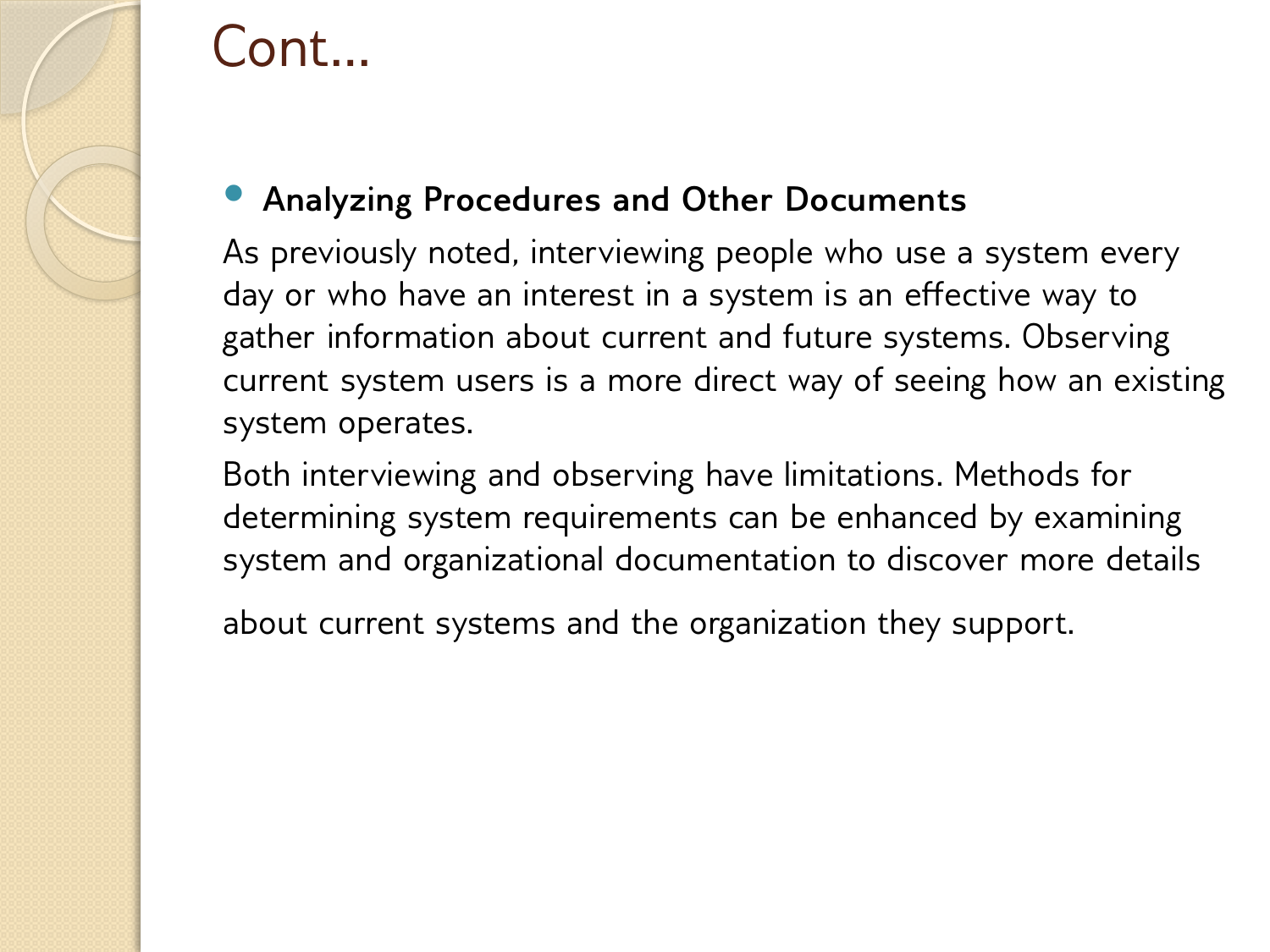

# Cont…
Analyzing Procedures and Other Documents
As previously noted, interviewing people who use a system every day or who have an interest in a system is an effective way to gather information about current and future systems. Observing current system users is a more direct way of seeing how an existing system operates.
Both interviewing and observing have limitations. Methods for determining system requirements can be enhanced by examining system and organizational documentation to discover more details about current systems and the organization they support.